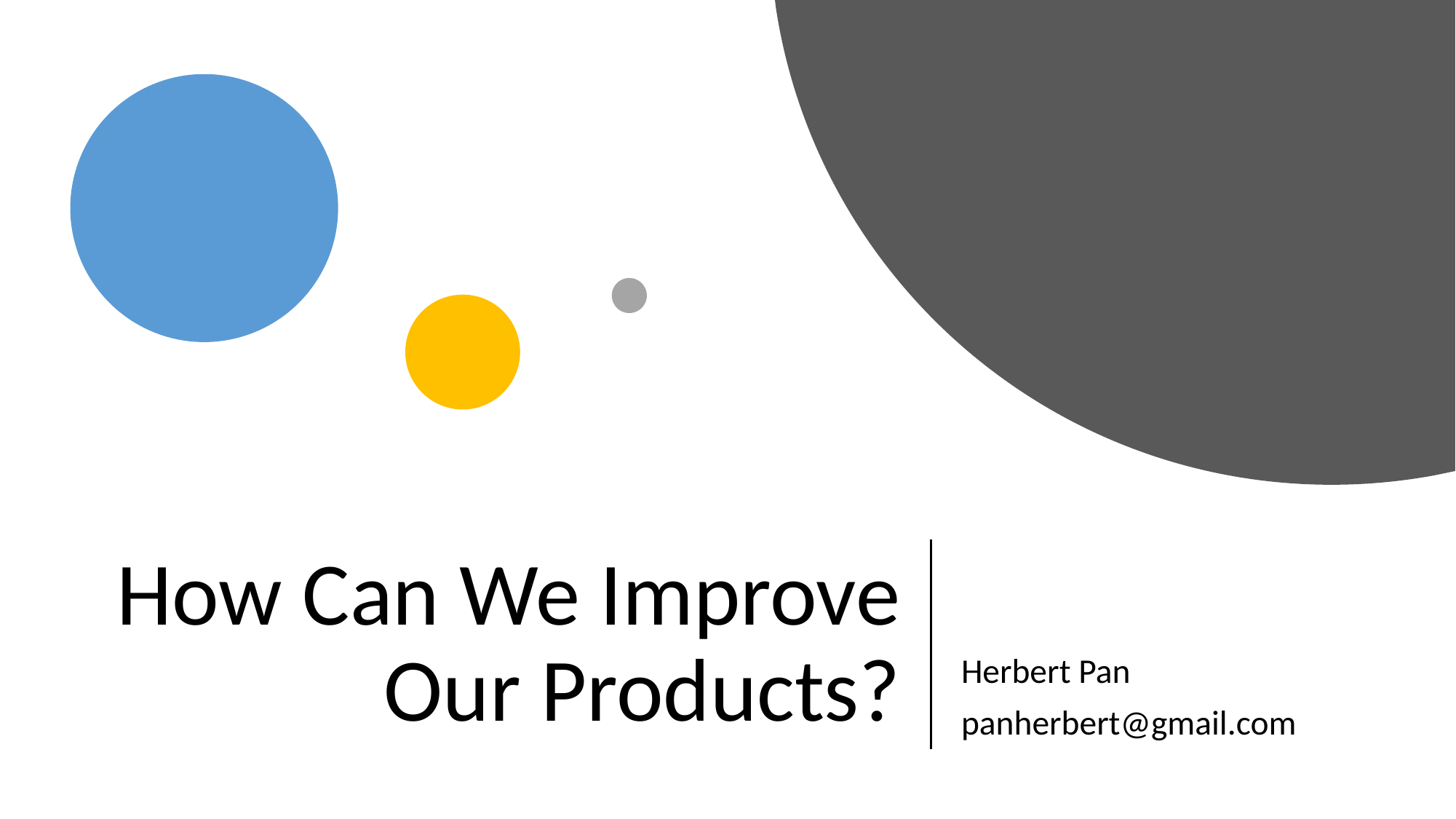

# How Can We Improve Our Products?

Herbert Pan
panherbert@gmail.com